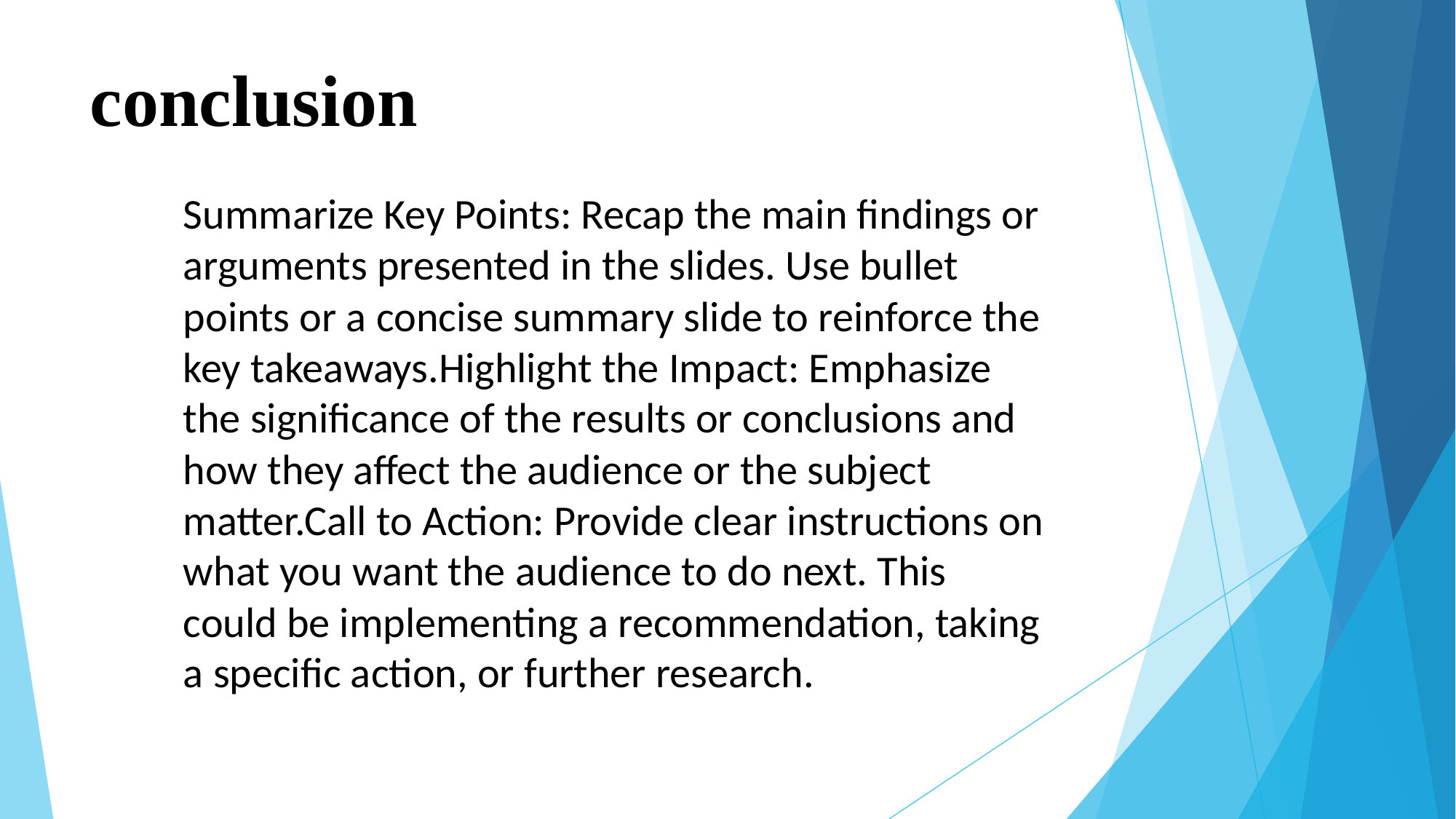

# conclusion
Summarize Key Points: Recap the main findings or arguments presented in the slides. Use bullet points or a concise summary slide to reinforce the key takeaways.Highlight the Impact: Emphasize the significance of the results or conclusions and how they affect the audience or the subject matter.Call to Action: Provide clear instructions on what you want the audience to do next. This could be implementing a recommendation, taking a specific action, or further research.